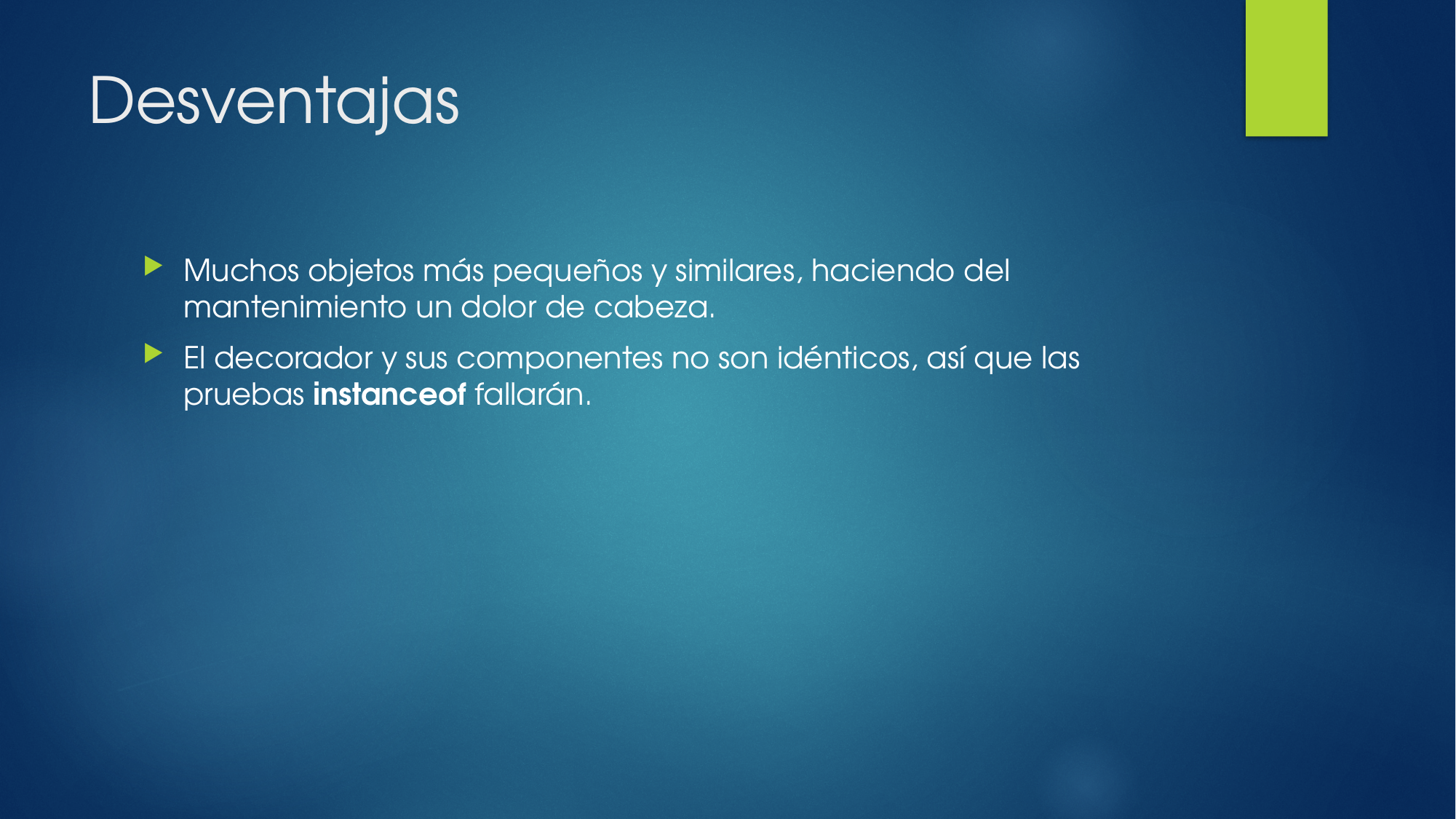

# Desventajas
Muchos objetos más pequeños y similares, haciendo del mantenimiento un dolor de cabeza.
El decorador y sus componentes no son idénticos, así que las pruebas instanceof fallarán.